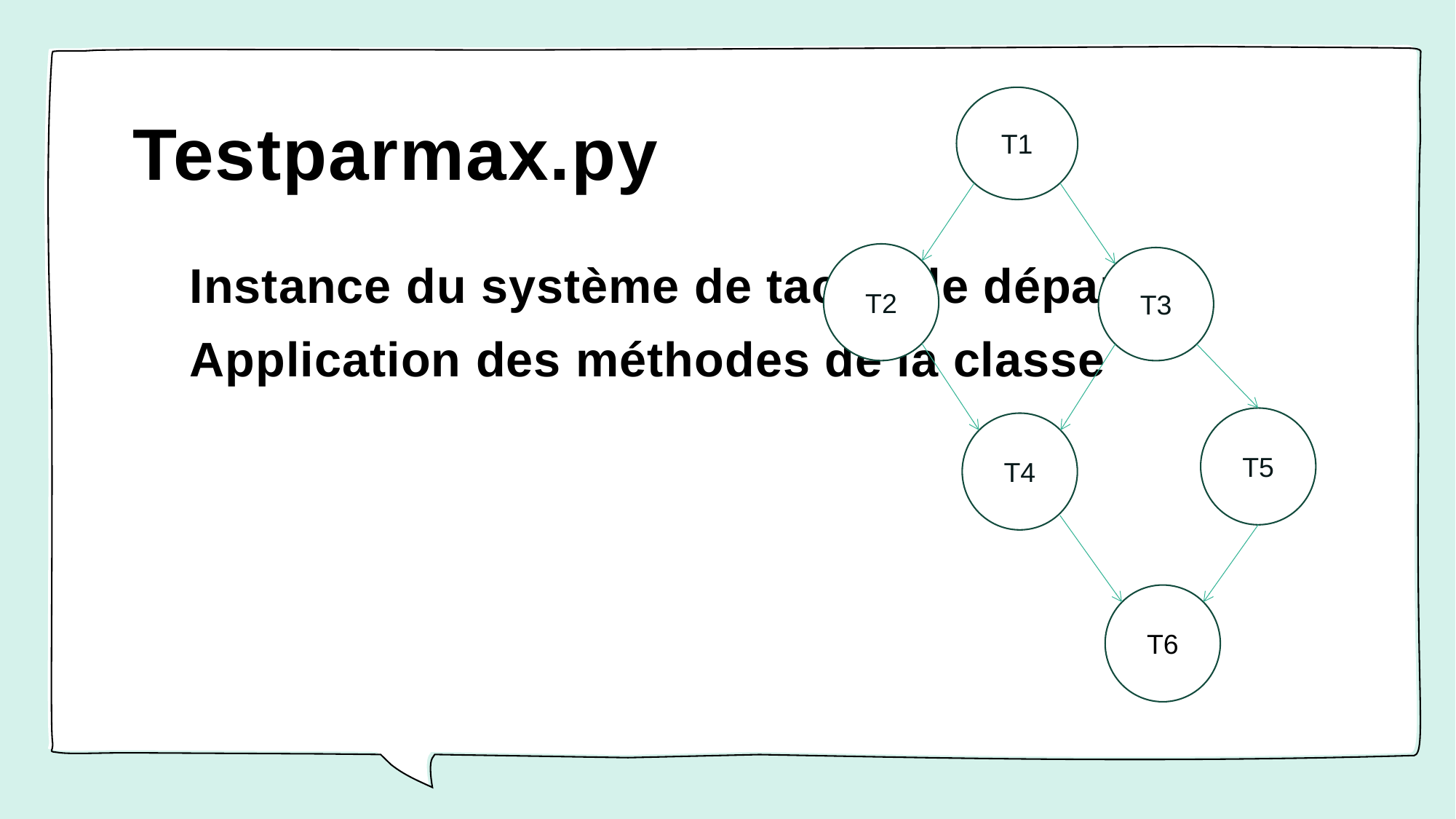

# Testparmax.py
T1
T2
T3
    Instance du système de tache de départ
    Application des méthodes de la classe

T5
T4
T6